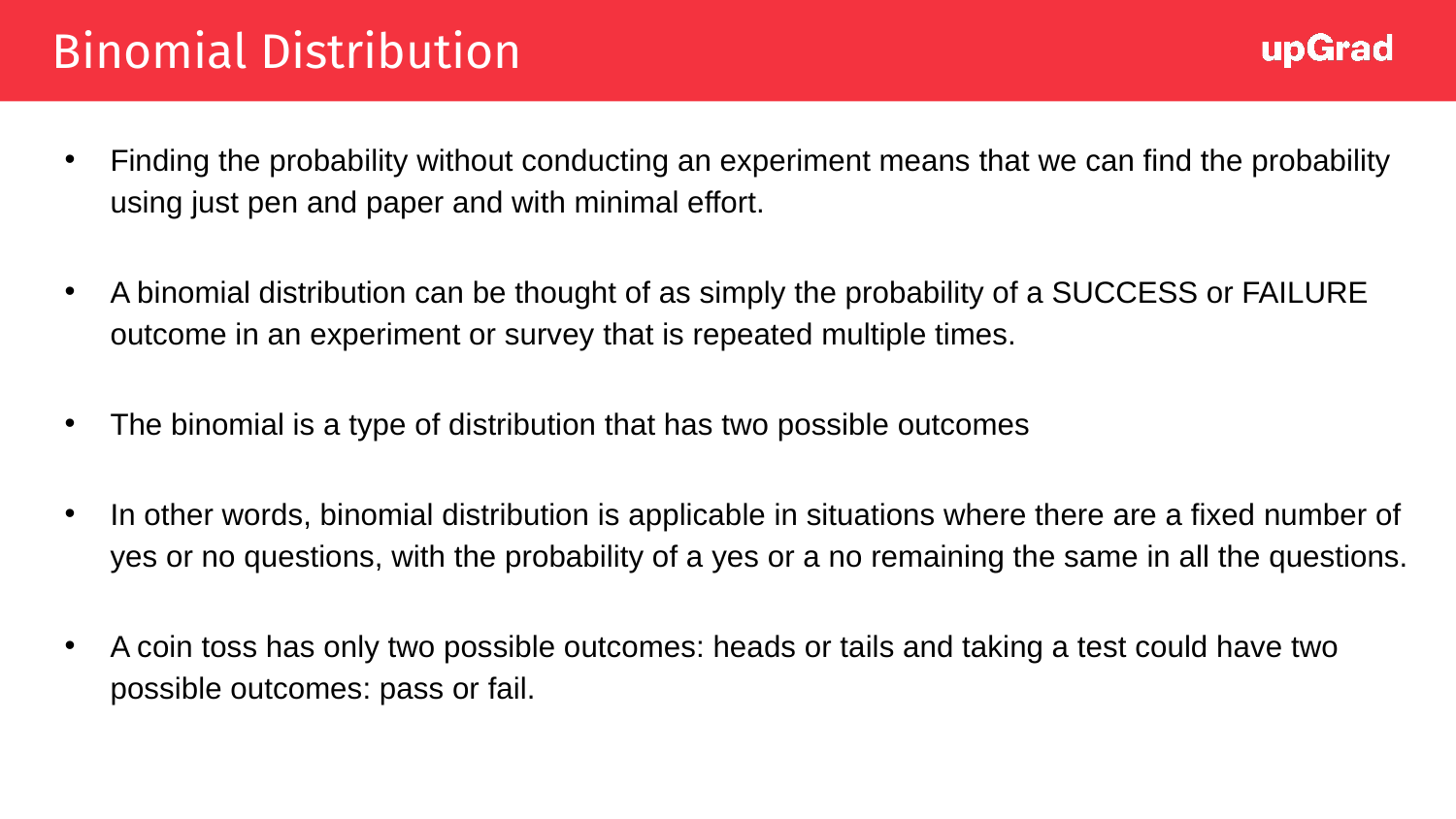

# Binomial Distribution

Finding the probability without conducting an experiment means that we can find the probability using just pen and paper and with minimal effort.
A binomial distribution can be thought of as simply the probability of a SUCCESS or FAILURE outcome in an experiment or survey that is repeated multiple times.
The binomial is a type of distribution that has two possible outcomes
In other words, binomial distribution is applicable in situations where there are a fixed number of yes or no questions, with the probability of a yes or a no remaining the same in all the questions.
A coin toss has only two possible outcomes: heads or tails and taking a test could have two possible outcomes: pass or fail.